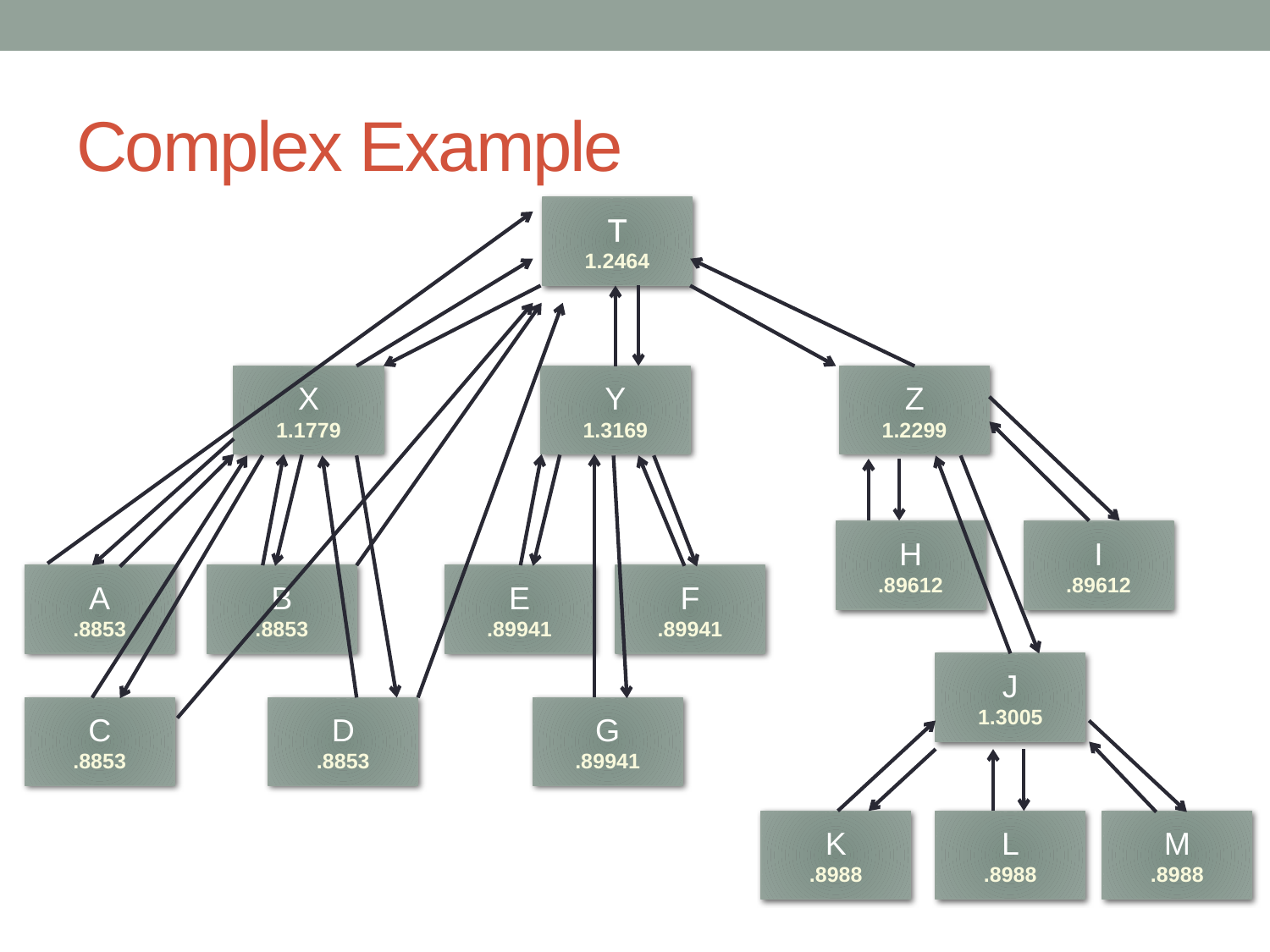

# Complex Example
T
1.2464
X
1.1779
Y
1.3169
Z
1.2299
H
.89612
I
.89612
A
.8853
B
.8853
E
.89941
F
.89941
J
1.3005
C
.8853
D
.8853
G
.89941
K
.8988
L
.8988
M
.8988